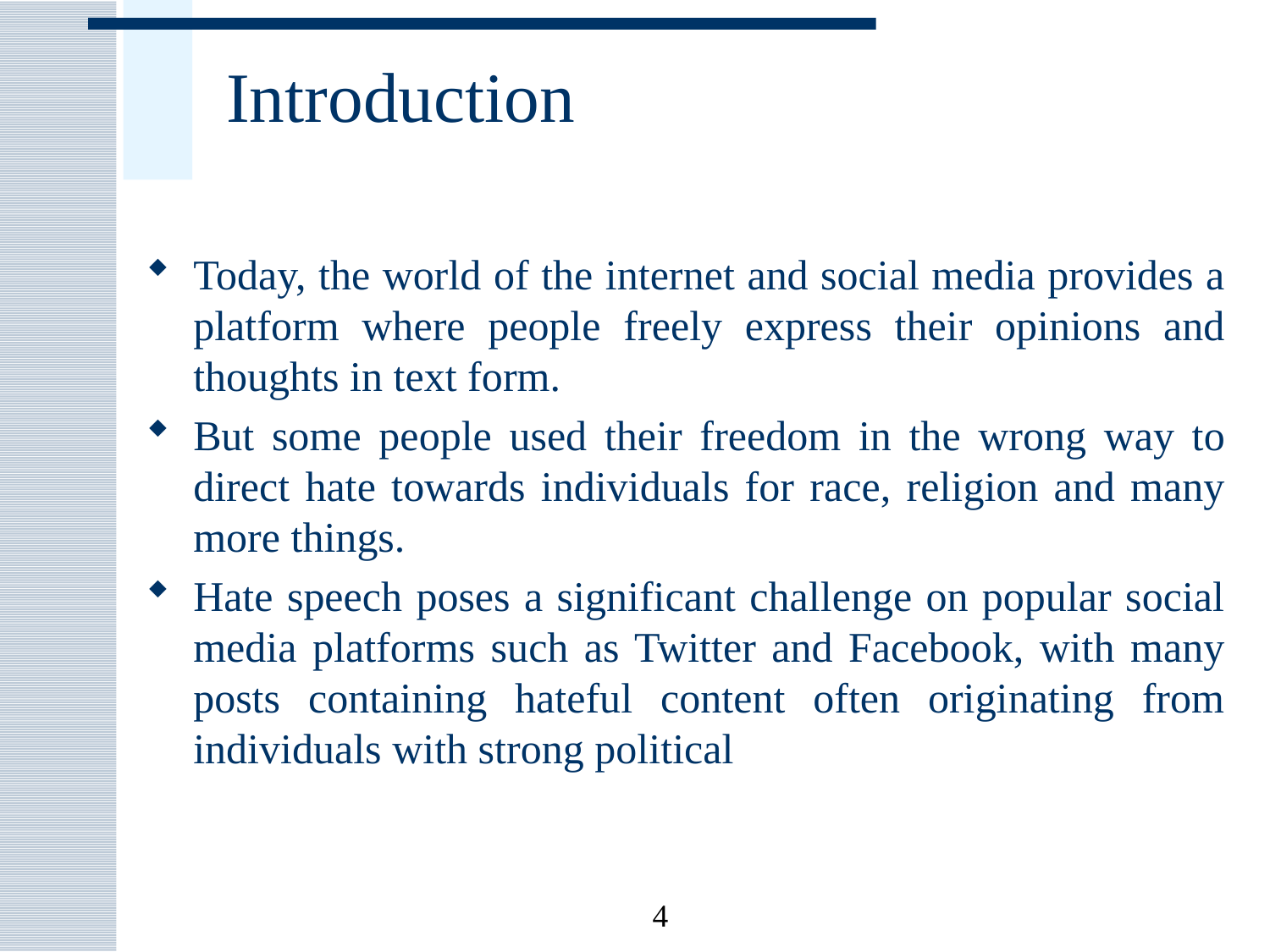

# Introduction
Today, the world of the internet and social media provides a platform where people freely express their opinions and thoughts in text form.
But some people used their freedom in the wrong way to direct hate towards individuals for race, religion and many more things.
Hate speech poses a significant challenge on popular social media platforms such as Twitter and Facebook, with many posts containing hateful content often originating from individuals with strong political
4